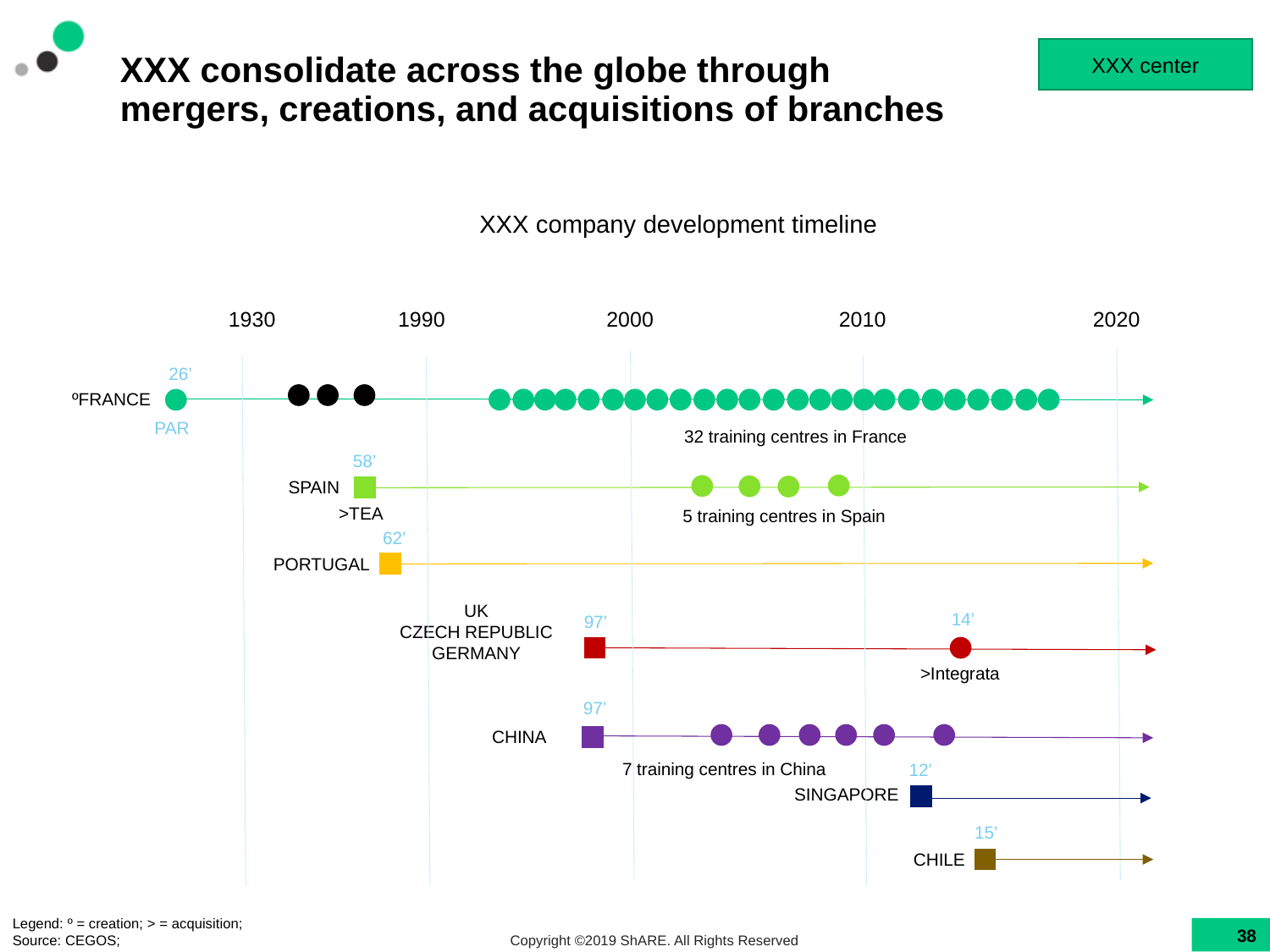

# XXX consolidate across the globe through mergers, creations, and acquisitions of branches
XXX center
XXX company development timeline
1930
1990
2000
2010
2020
26’
ºFRANCE

PAR
32 training centres in France
58’
SPAIN

>TEA
5 training centres in Spain
62’
PORTUGAL

UK
CZECH REPUBLIC
GERMANY

14’
97’

>Integrata
97’
CHINA

7 training centres in China
12’
SINGAPORE

15’
CHILE

Legend: º = creation; > = acquisition;
Source: CEGOS;